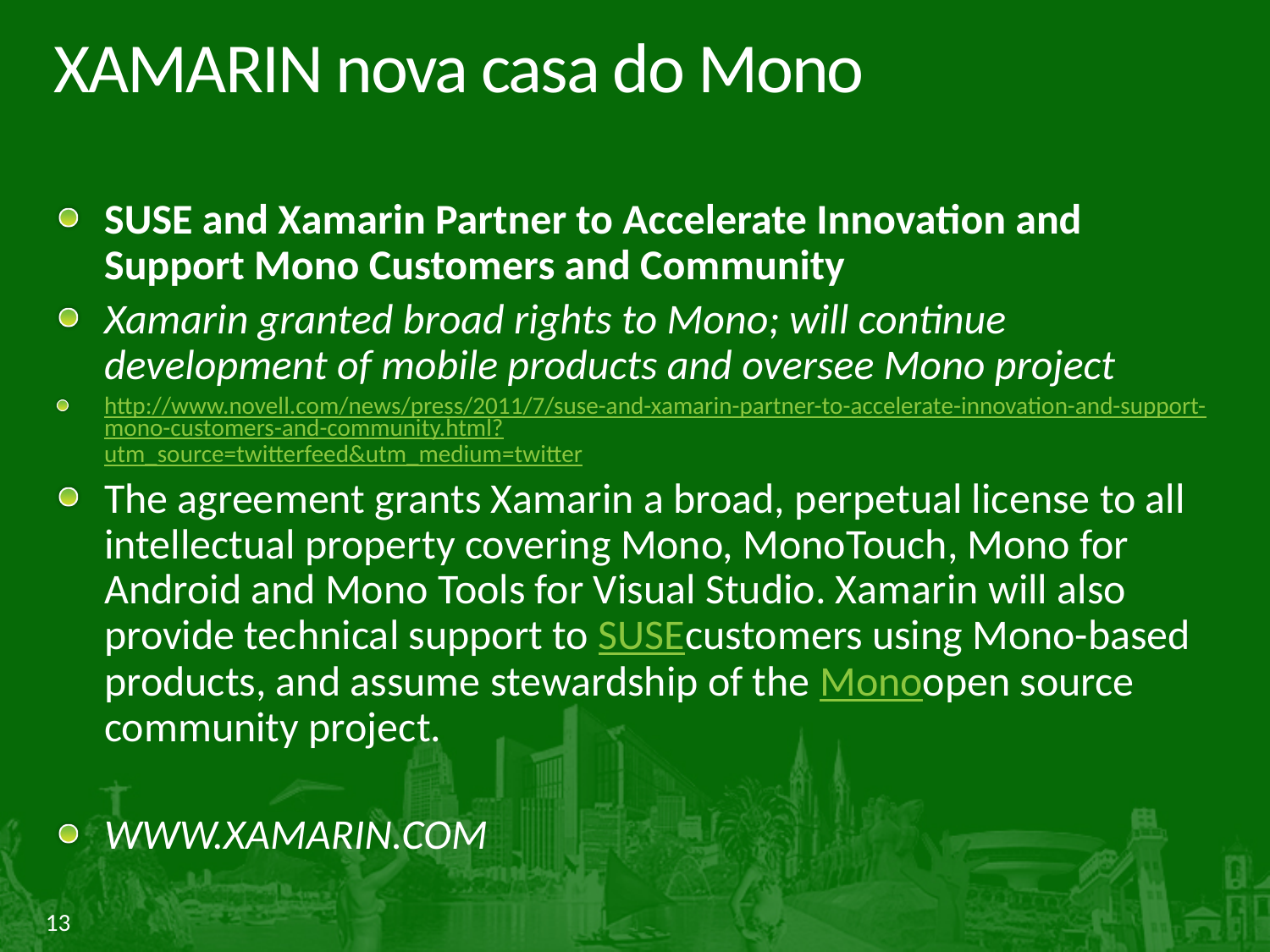

# XAMARIN nova casa do Mono
SUSE and Xamarin Partner to Accelerate Innovation and Support Mono Customers and Community
Xamarin granted broad rights to Mono; will continue development of mobile products and oversee Mono project
http://www.novell.com/news/press/2011/7/suse-and-xamarin-partner-to-accelerate-innovation-and-support-mono-customers-and-community.html?utm_source=twitterfeed&utm_medium=twitter
The agreement grants Xamarin a broad, perpetual license to all intellectual property covering Mono, MonoTouch, Mono for Android and Mono Tools for Visual Studio. Xamarin will also provide technical support to SUSEcustomers using Mono-based products, and assume stewardship of the Monoopen source community project.

WWW.XAMARIN.COM